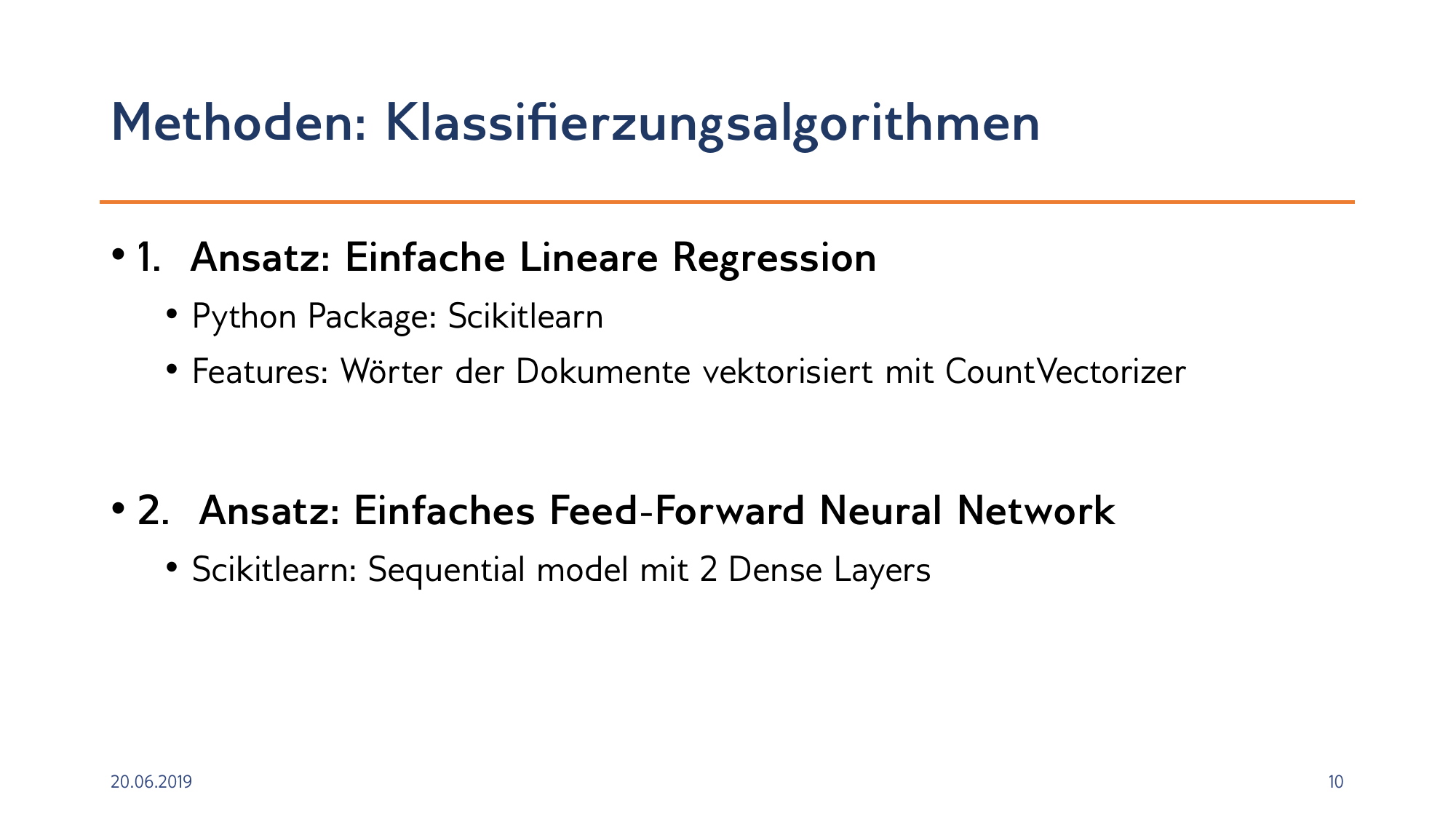

# Methoden: Klassifierzungsalgorithmen

1.  Ansatz: Einfache Lineare Regression
Python Package: Scikitlearn
Features: Wörter der Dokumente vektorisiert mit CountVectorizer

2.  Ansatz: Einfaches Feed-Forward Neural Network
Scikitlearn: Sequential model mit 2 Dense Layers

20.06.2019
10